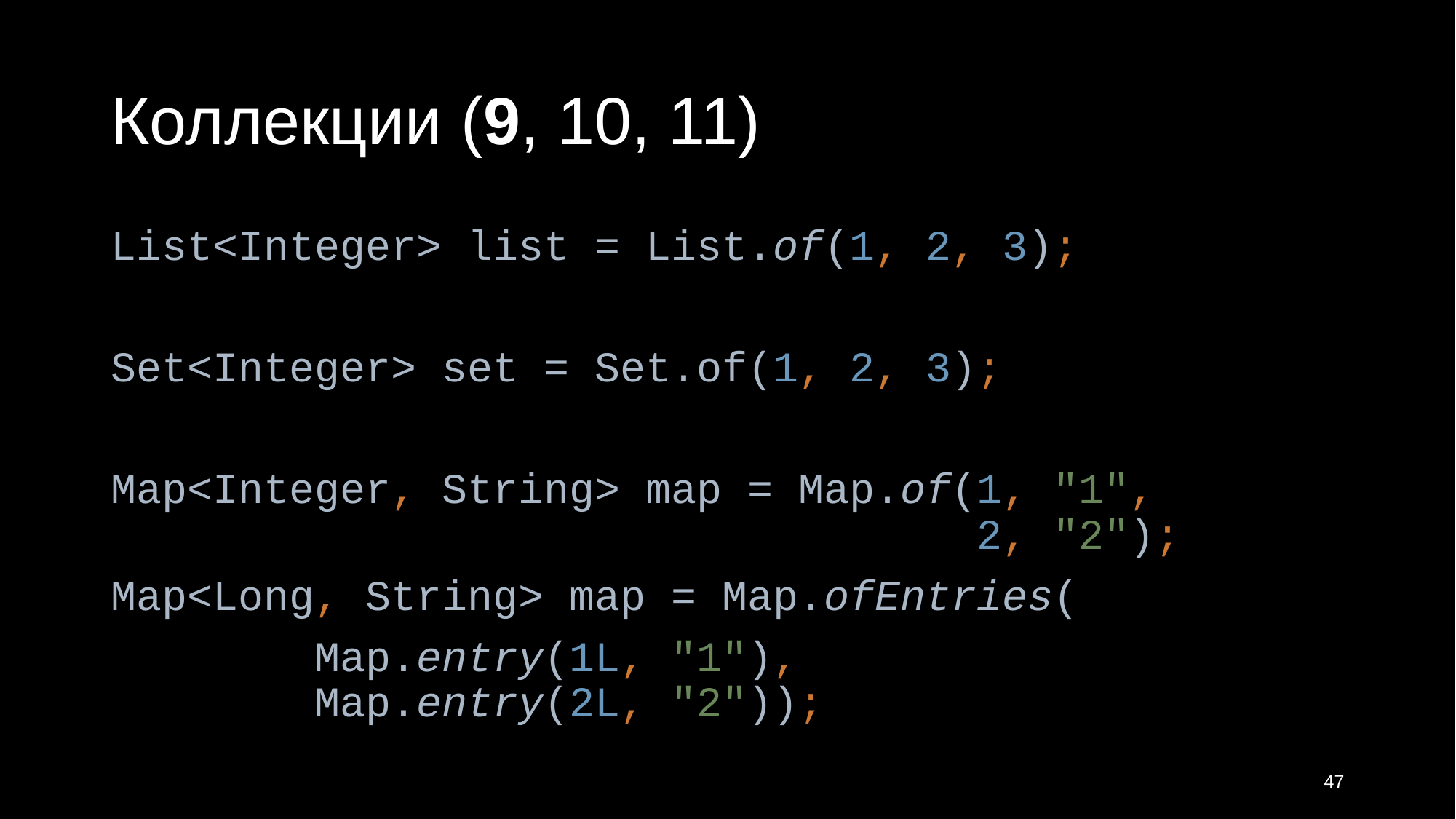

# Коллекции (9, 10, 11)
List<Integer> list = List.of(1, 2, 3);

Set<Integer> set = Set.of(1, 2, 3);

Map<Integer, String> map = Map.of(1, "1",
                                  2, "2");
Map<Long, String> map = Map.ofEntries(
        Map.entry(1L, "1"),
        Map.entry(2L, "2"));
47